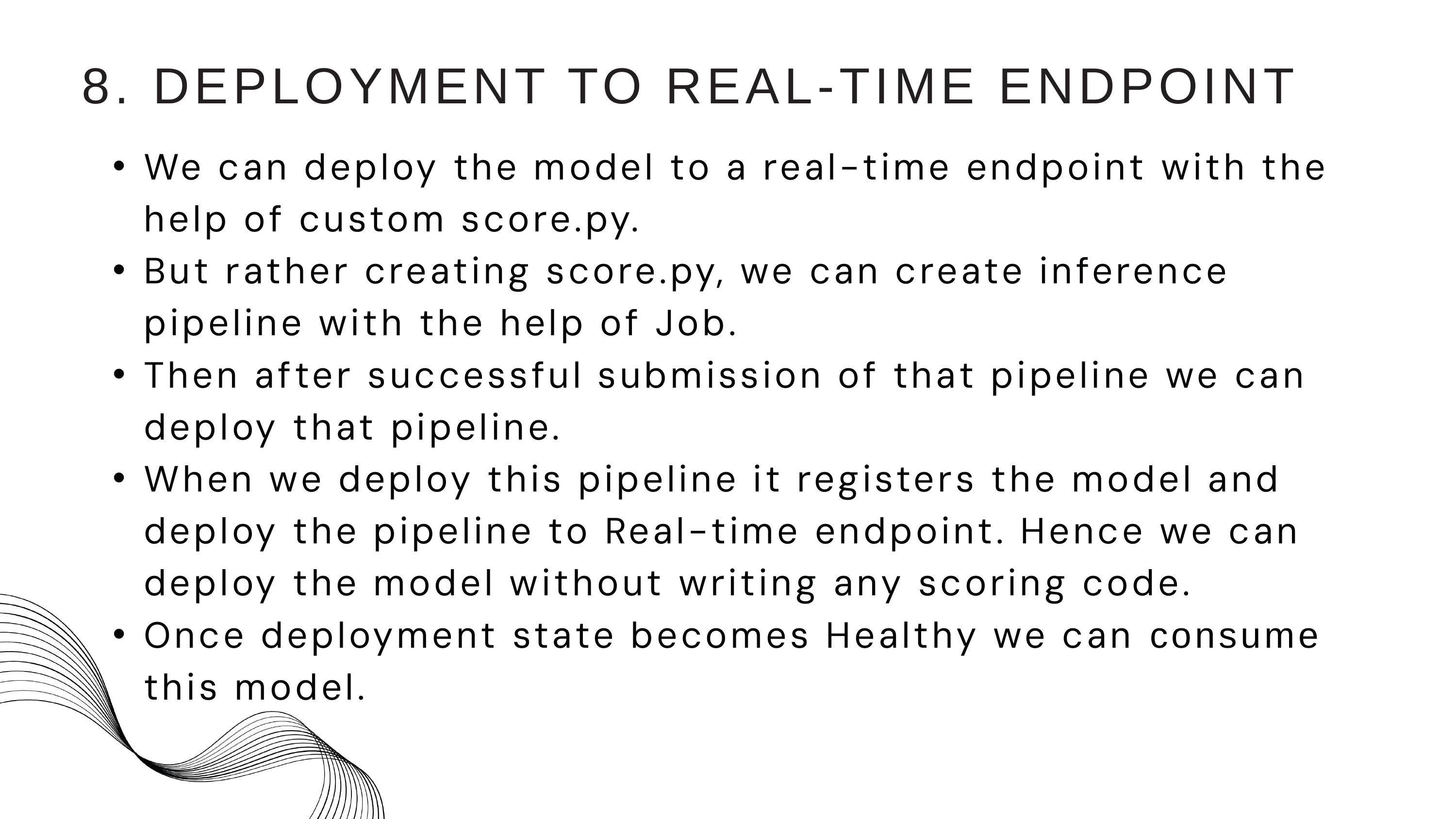

8. DEPLOYMENT TO REAL-TIME ENDPOINT
We can deploy the model to a real-time endpoint with the help of custom score.py.
But rather creating score.py, we can create inference pipeline with the help of Job.
Then after successful submission of that pipeline we can deploy that pipeline.
When we deploy this pipeline it registers the model and deploy the pipeline to Real-time endpoint. Hence we can deploy the model without writing any scoring code.
Once deployment state becomes Healthy we can consume this model.